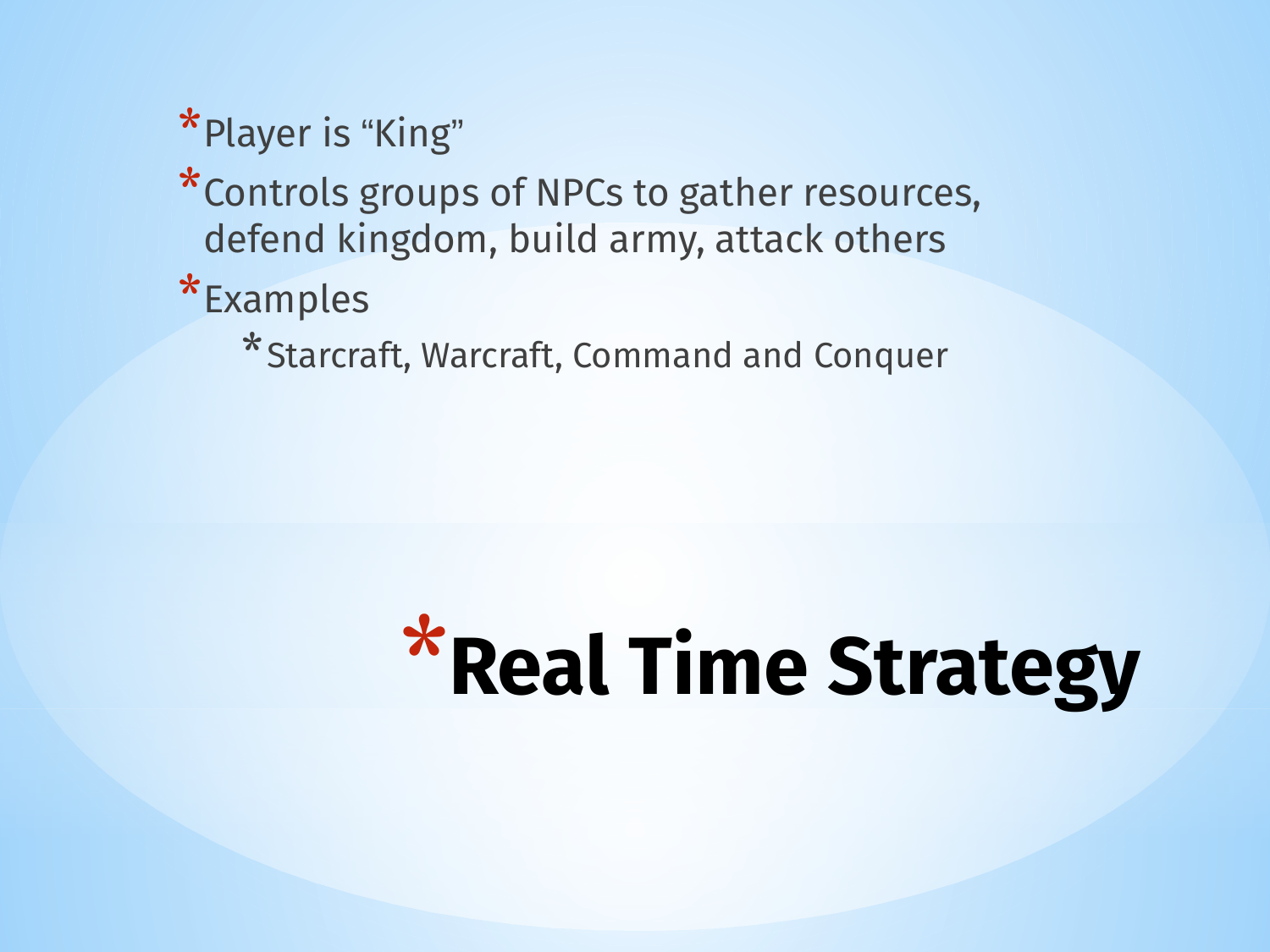

Player is “King”
Controls groups of NPCs to gather resources, defend kingdom, build army, attack others
Examples
Starcraft, Warcraft, Command and Conquer
# Real Time Strategy